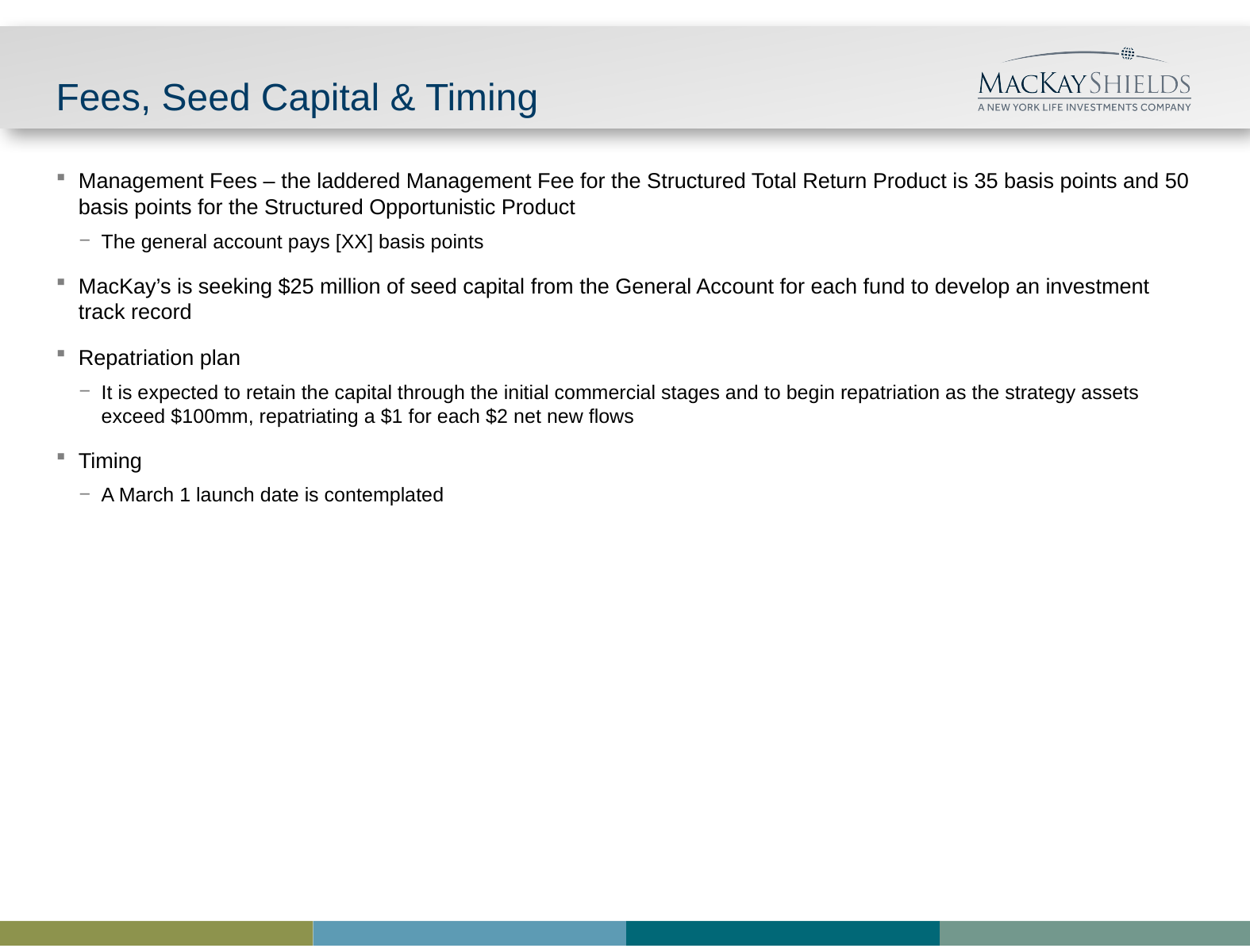

# Fees, Seed Capital & Timing
Management Fees – the laddered Management Fee for the Structured Total Return Product is 35 basis points and 50 basis points for the Structured Opportunistic Product
The general account pays [XX] basis points
MacKay’s is seeking $25 million of seed capital from the General Account for each fund to develop an investment track record
Repatriation plan
It is expected to retain the capital through the initial commercial stages and to begin repatriation as the strategy assets exceed $100mm, repatriating a $1 for each $2 net new flows
Timing
A March 1 launch date is contemplated

44